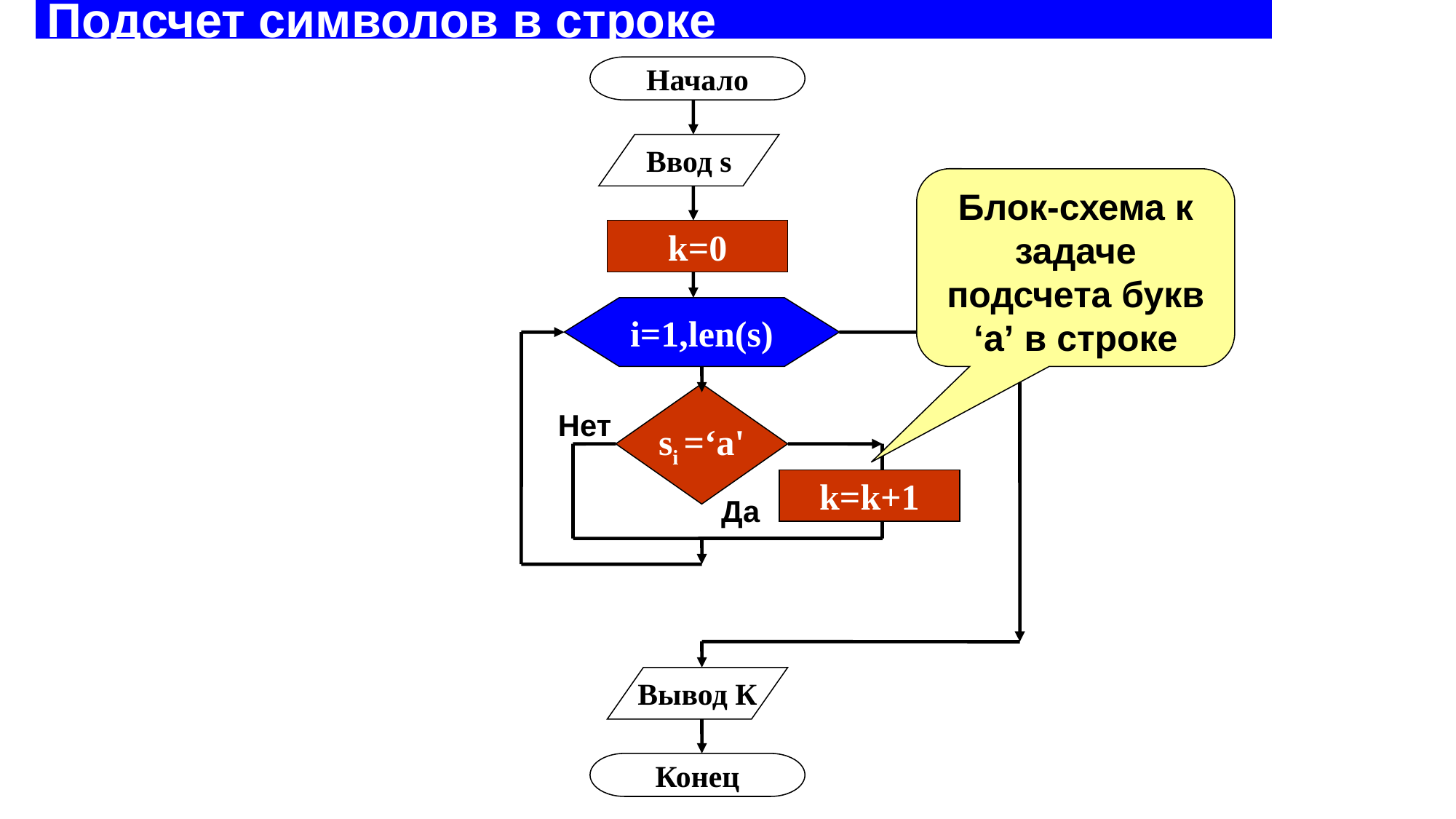

Подсчет символов в строке
Начало

Ввод s
Блок-схема к задаче подсчета букв ‘a’ в строке

k=0

i=1,len(s)

si =‘a'
Нет

k=k+1
Да

Вывод К

Конец